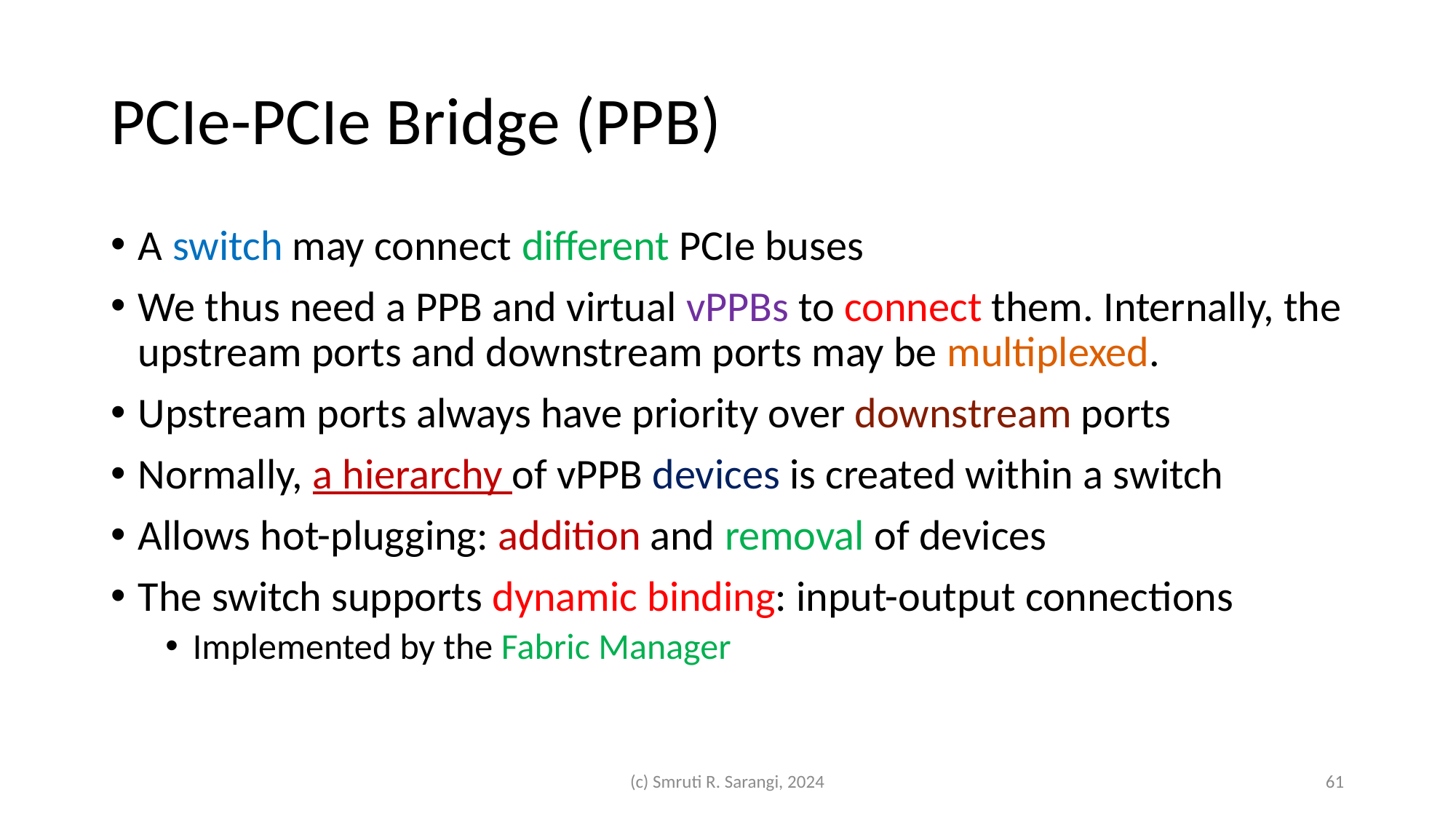

# PCIe-PCIe Bridge (PPB)
A switch may connect different PCIe buses
We thus need a PPB and virtual vPPBs to connect them. Internally, the upstream ports and downstream ports may be multiplexed.
Upstream ports always have priority over downstream ports
Normally, a hierarchy of vPPB devices is created within a switch
Allows hot-plugging: addition and removal of devices
The switch supports dynamic binding: input-output connections
Implemented by the Fabric Manager
(c) Smruti R. Sarangi, 2024
61